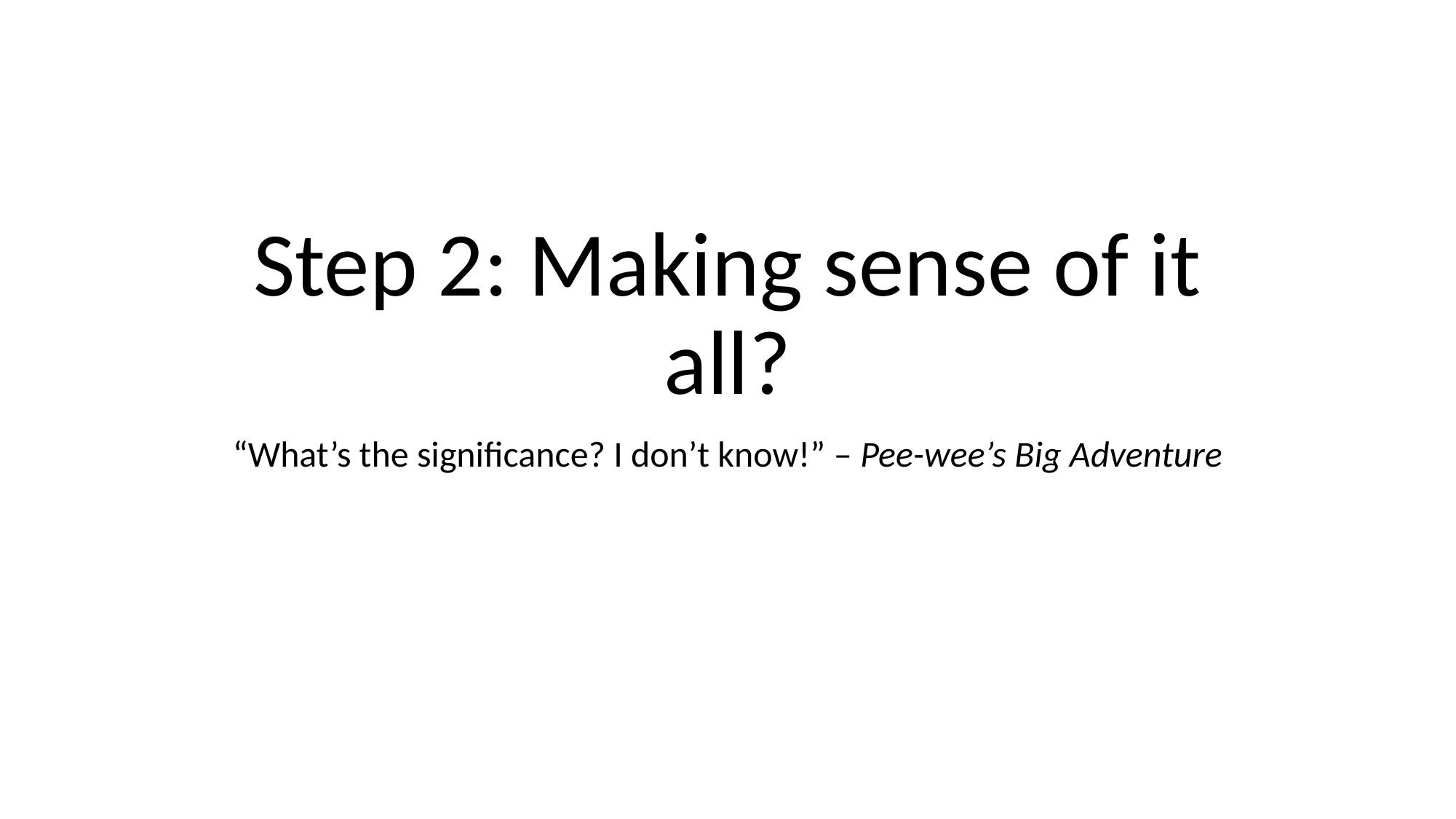

# Step 2: Making sense of it all?
“What’s the significance? I don’t know!” – Pee-wee’s Big Adventure